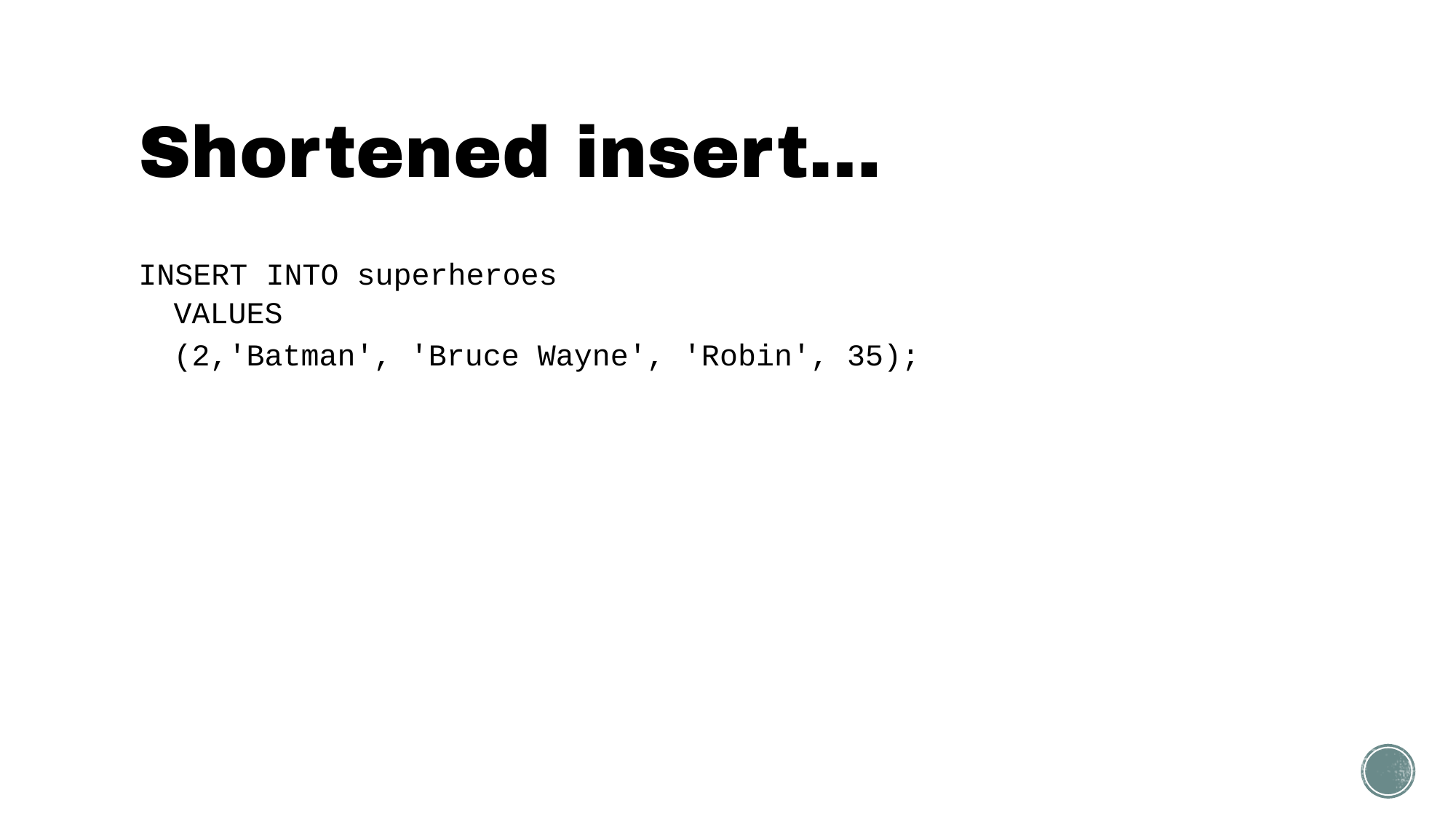

# Shortened insert…
INSERT INTO superheroes
VALUES
(2,'Batman', 'Bruce Wayne', 'Robin', 35);